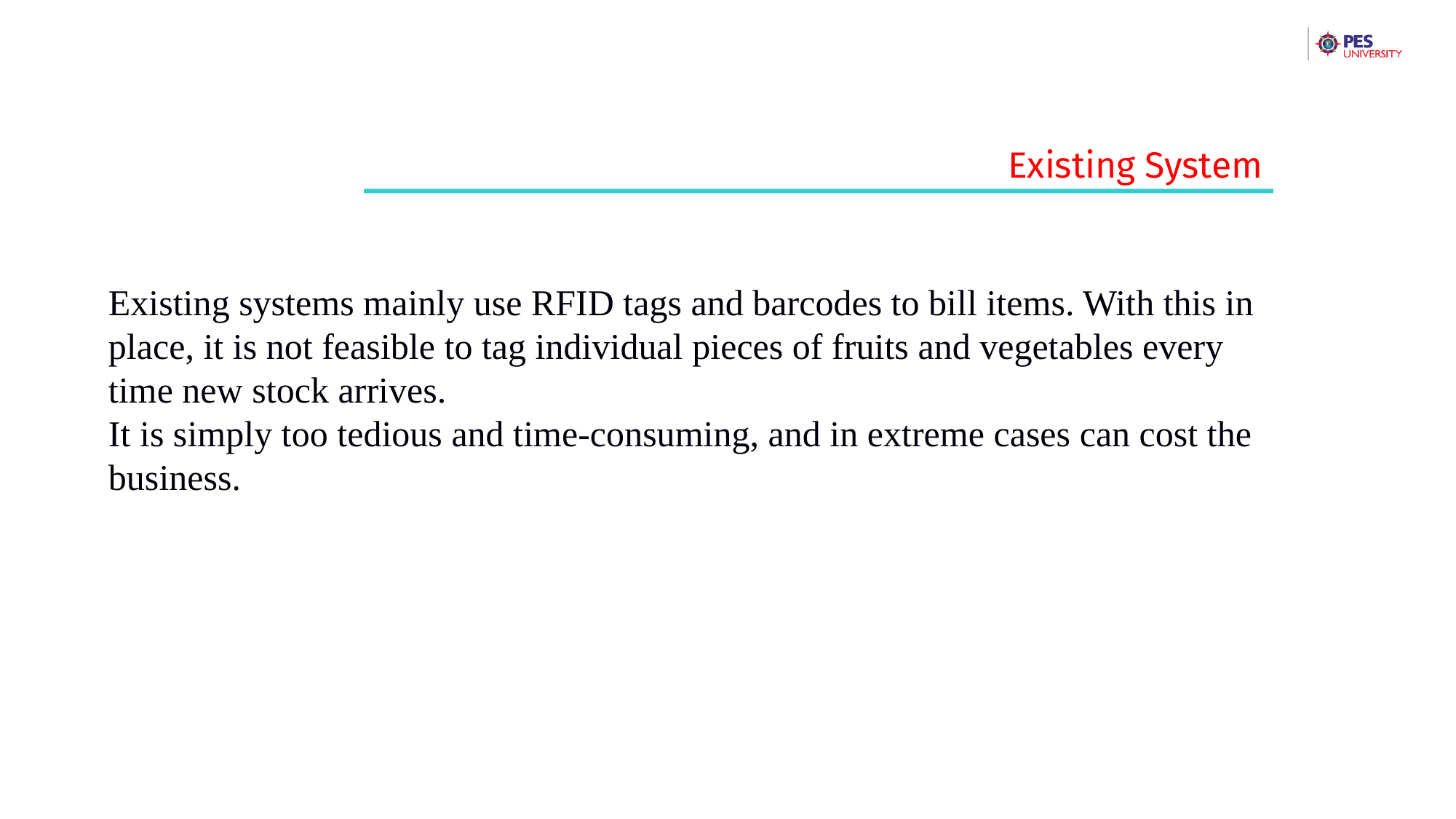

Existing System

Existing systems mainly use RFID tags and barcodes to bill items. With this in place, it is not feasible to tag individual pieces of fruits and vegetables every time new stock arrives.
It is simply too tedious and time-consuming, and in extreme cases can cost the business.